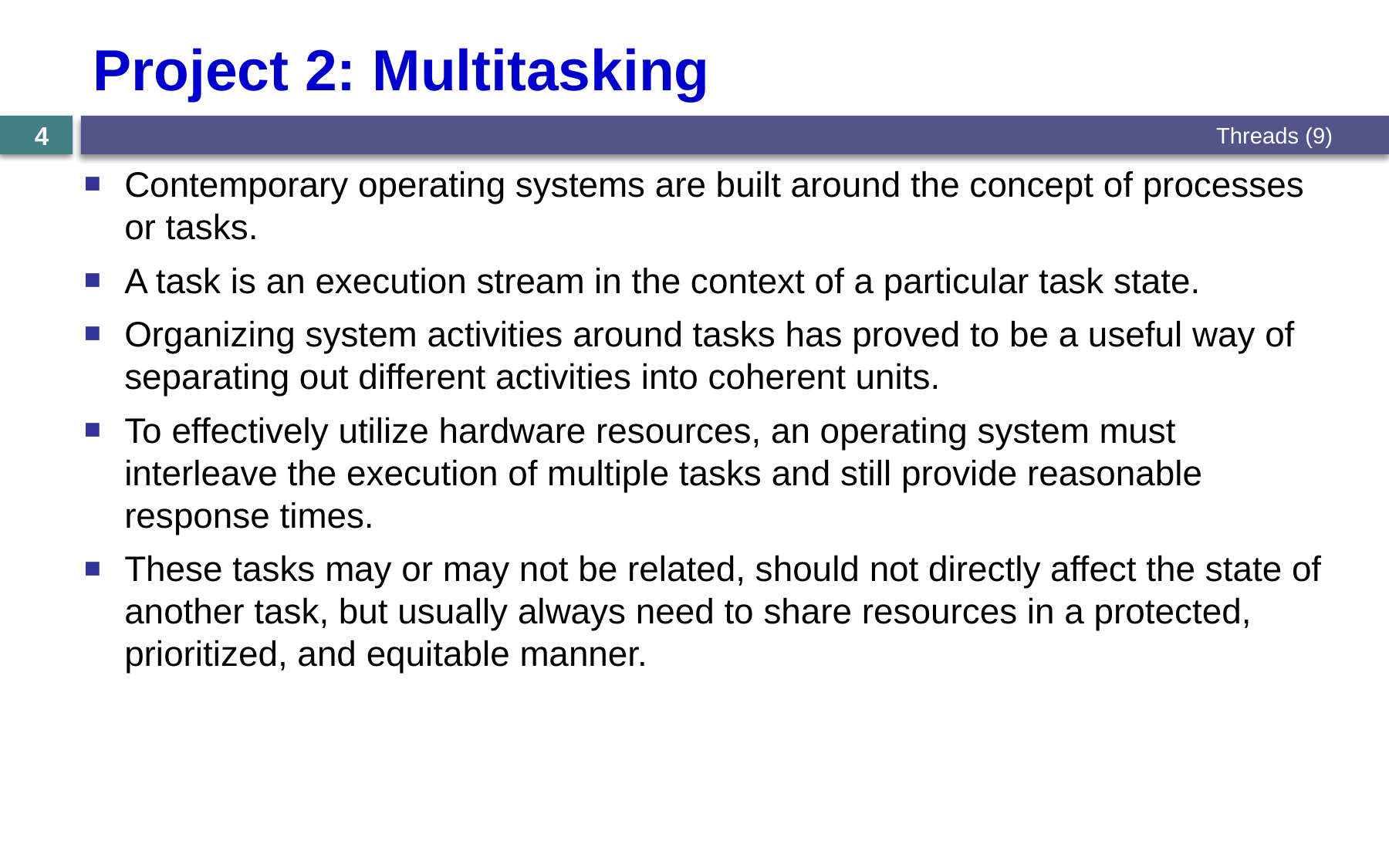

# Project 2: Multitasking
Threads (9)
4
Contemporary operating systems are built around the concept of processes or tasks.
A task is an execution stream in the context of a particular task state.
Organizing system activities around tasks has proved to be a useful way of separating out different activities into coherent units.
To effectively utilize hardware resources, an operating system must interleave the execution of multiple tasks and still provide reasonable response times.
These tasks may or may not be related, should not directly affect the state of another task, but usually always need to share resources in a protected, prioritized, and equitable manner.